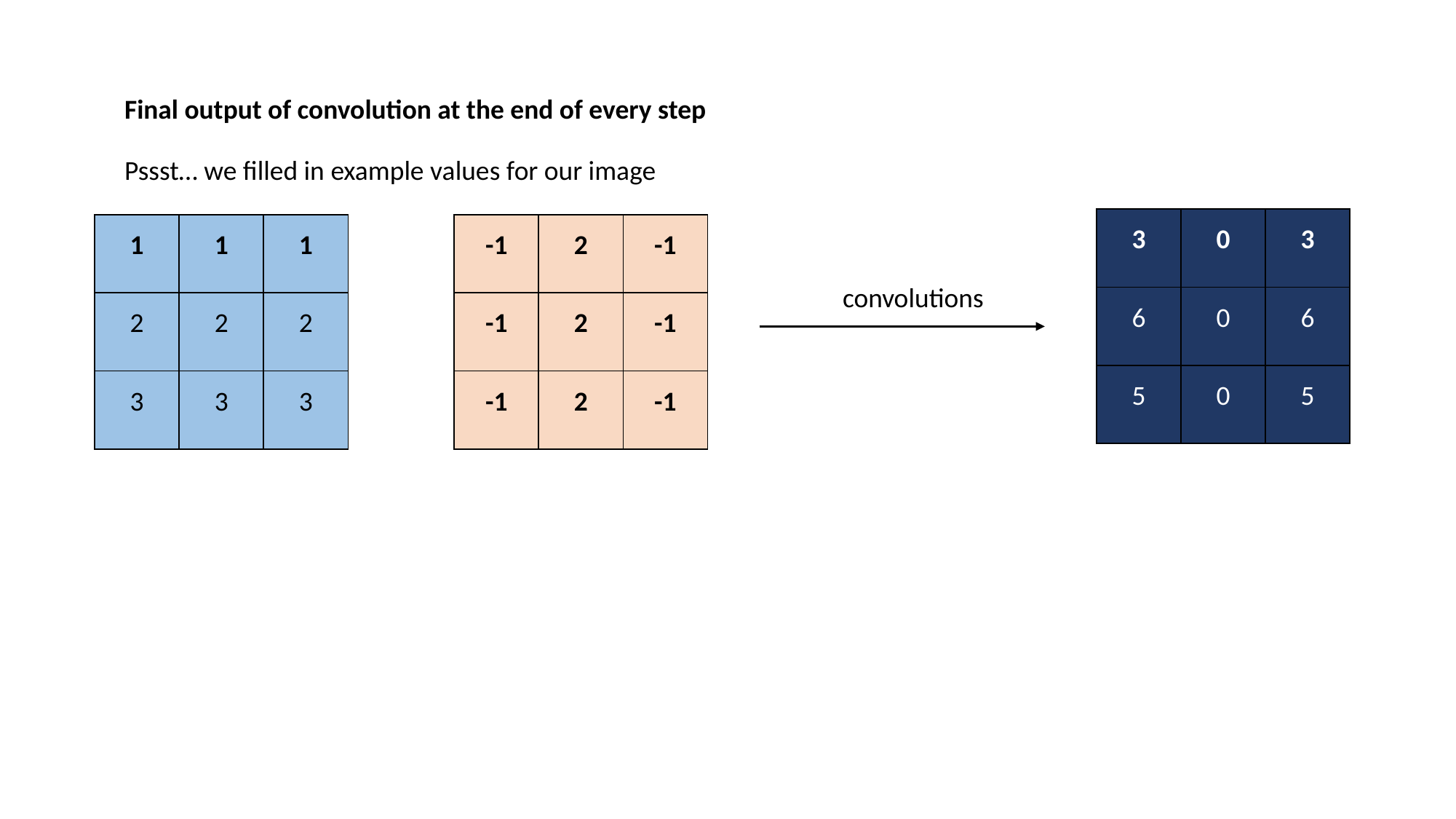

Final output of convolution at the end of every step
Pssst… we filled in example values for our image
| 3 | 0 | 3 |
| --- | --- | --- |
| 6 | 0 | 6 |
| 5 | 0 | 5 |
| 1 | 1 | 1 |
| --- | --- | --- |
| 2 | 2 | 2 |
| 3 | 3 | 3 |
| -1 | 2 | -1 |
| --- | --- | --- |
| -1 | 2 | -1 |
| -1 | 2 | -1 |
convolutions